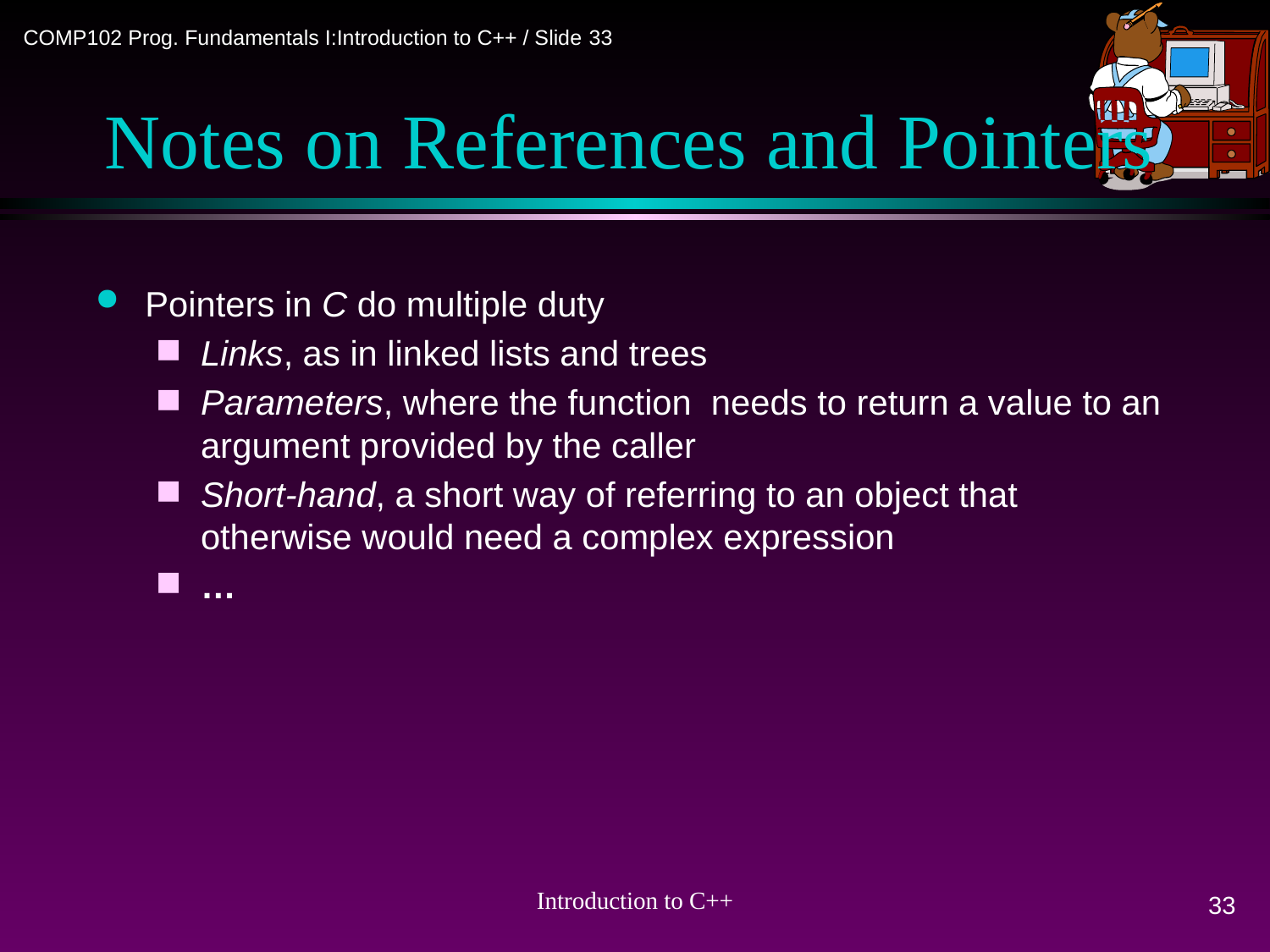

# Notes on References and Pointers
Pointers in C do multiple duty
Links, as in linked lists and trees
Parameters, where the function  needs to return a value to an argument provided by the caller
Short-hand, a short way of referring to an object that otherwise would need a complex expression
…
33
Introduction to C++